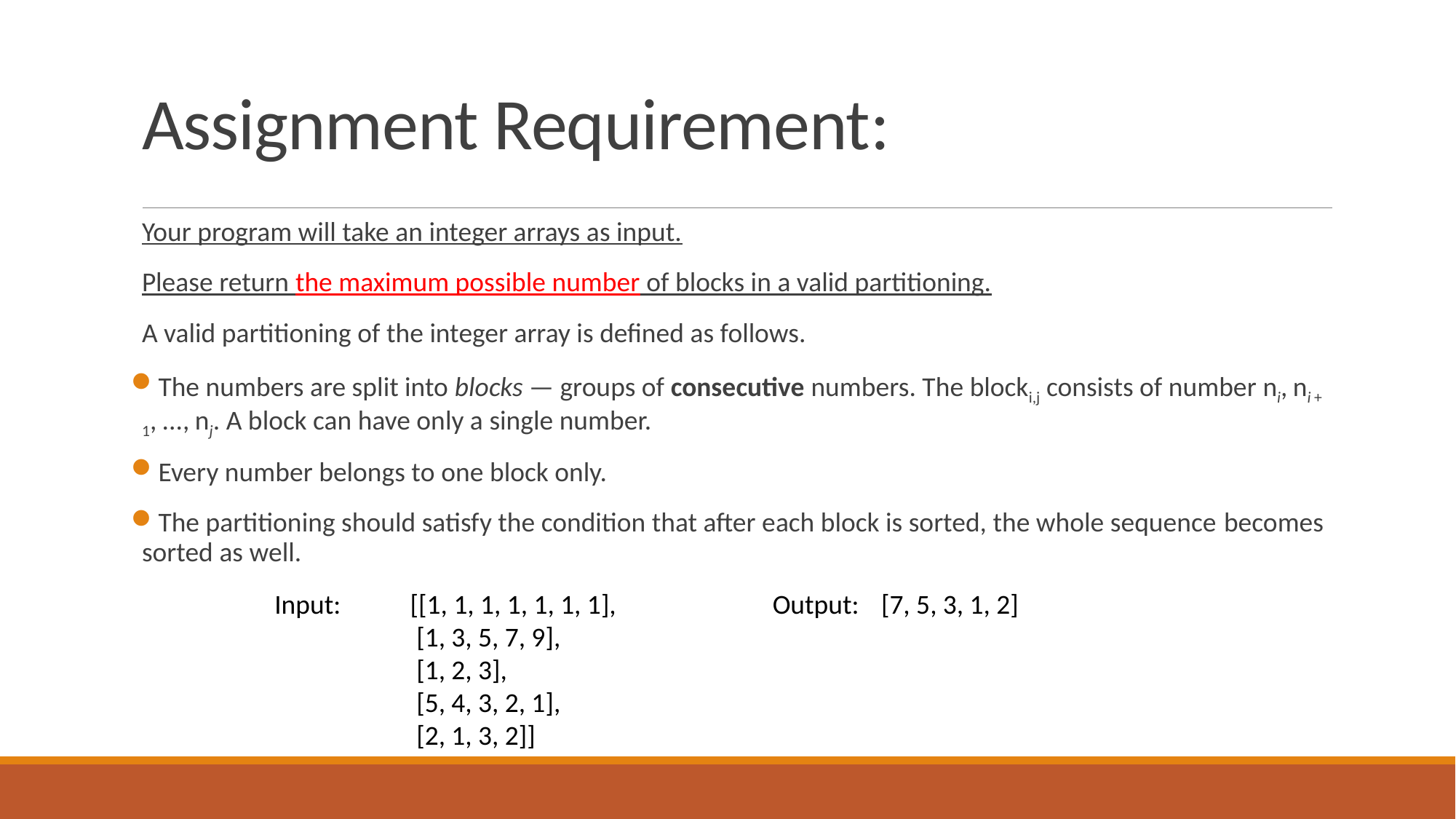

# Assignment Requirement:
Your program will take an integer arrays as input.
Please return the maximum possible number of blocks in a valid partitioning.
A valid partitioning of the integer array is defined as follows.
The numbers are split into blocks — groups of consecutive numbers. The blocki,j consists of number ni, ni + 1, ..., nj. A block can have only a single number.
Every number belongs to one block only.
The partitioning should satisfy the condition that after each block is sorted, the whole sequence becomes sorted as well.

Input:
[[1, 1, 1, 1, 1, 1, 1],
 [1, 3, 5, 7, 9],
 [1, 2, 3],
 [5, 4, 3, 2, 1],
 [2, 1, 3, 2]]
Output:
[7, 5, 3, 1, 2]